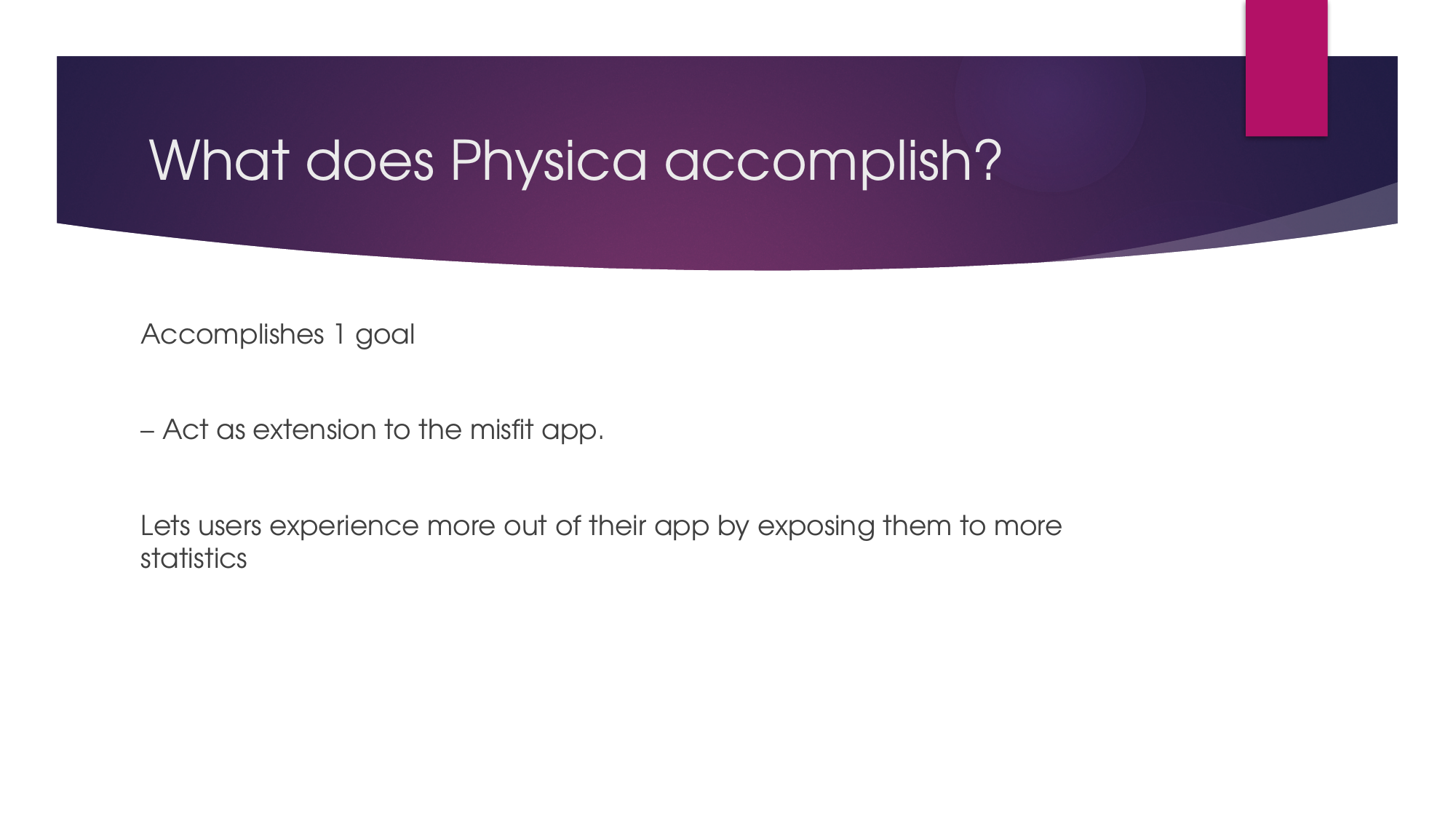

# What does Physica accomplish?
Accomplishes 1 goal

– Act as extension to the misfit app.

Lets users experience more out of their app by exposing them to more statistics